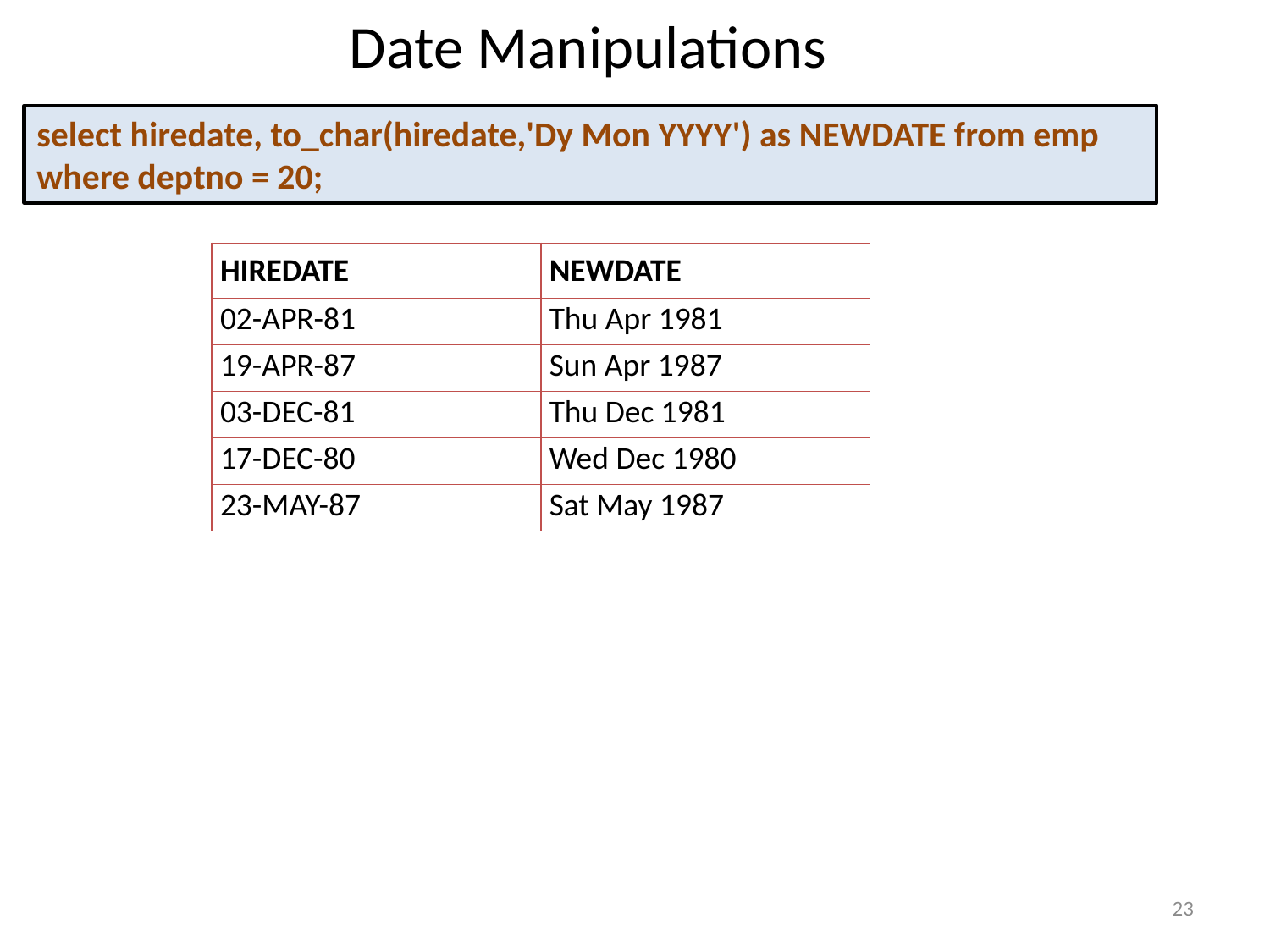

# Date Manipulations
select hiredate, to_char(hiredate,'Dy Mon YYYY') as NEWDATE from emp where deptno = 20;
| HIREDATE | NEWDATE |
| --- | --- |
| 02-APR-81 | Thu Apr 1981 |
| 19-APR-87 | Sun Apr 1987 |
| 03-DEC-81 | Thu Dec 1981 |
| 17-DEC-80 | Wed Dec 1980 |
| 23-MAY-87 | Sat May 1987 |
23